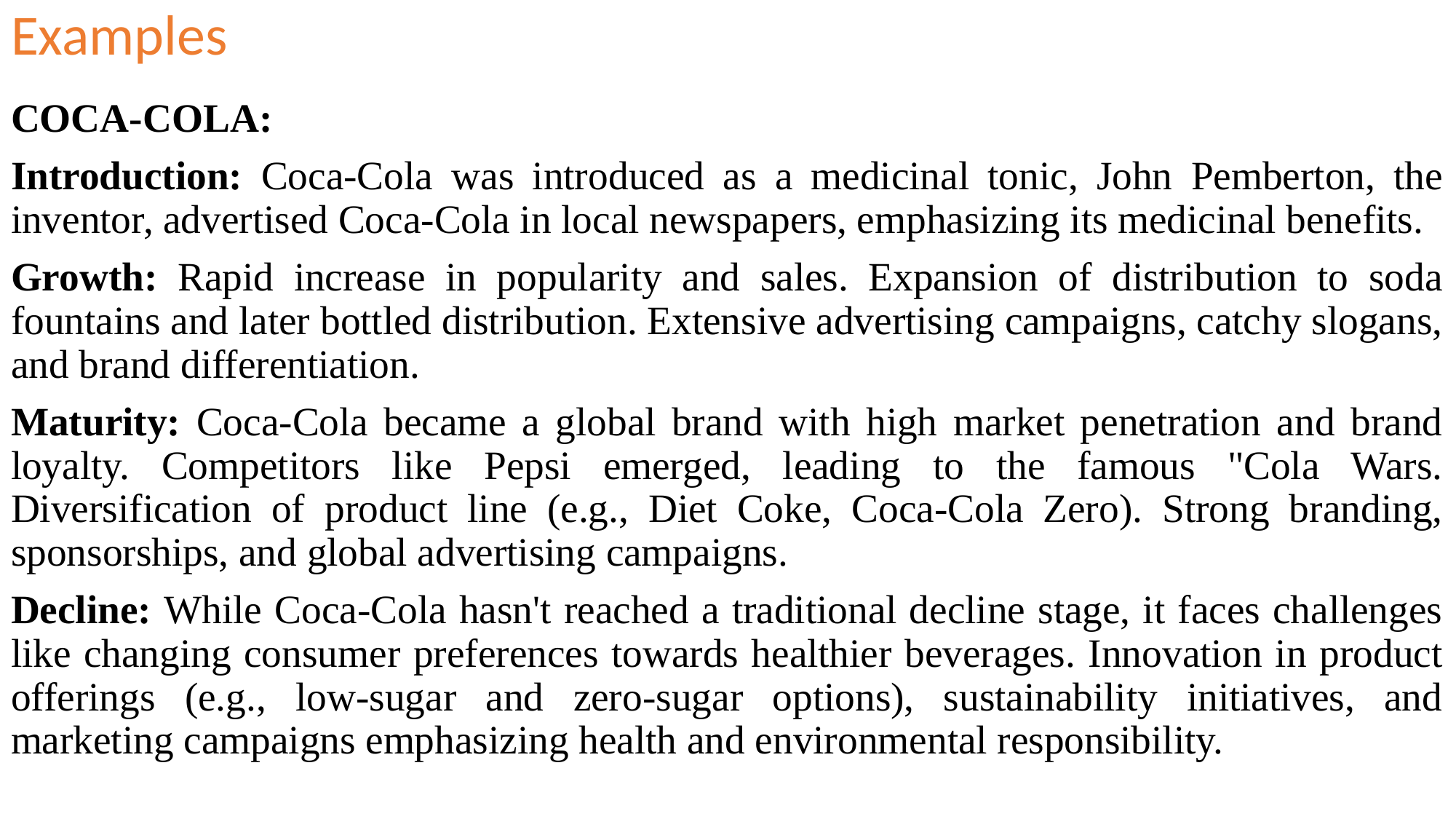

# Examples
COCA-COLA:
Introduction: Coca-Cola was introduced as a medicinal tonic, John Pemberton, the inventor, advertised Coca-Cola in local newspapers, emphasizing its medicinal benefits.
Growth: Rapid increase in popularity and sales. Expansion of distribution to soda fountains and later bottled distribution. Extensive advertising campaigns, catchy slogans, and brand differentiation.
Maturity: Coca-Cola became a global brand with high market penetration and brand loyalty. Competitors like Pepsi emerged, leading to the famous "Cola Wars. Diversification of product line (e.g., Diet Coke, Coca-Cola Zero). Strong branding, sponsorships, and global advertising campaigns.
Decline: While Coca-Cola hasn't reached a traditional decline stage, it faces challenges like changing consumer preferences towards healthier beverages. Innovation in product offerings (e.g., low-sugar and zero-sugar options), sustainability initiatives, and marketing campaigns emphasizing health and environmental responsibility.